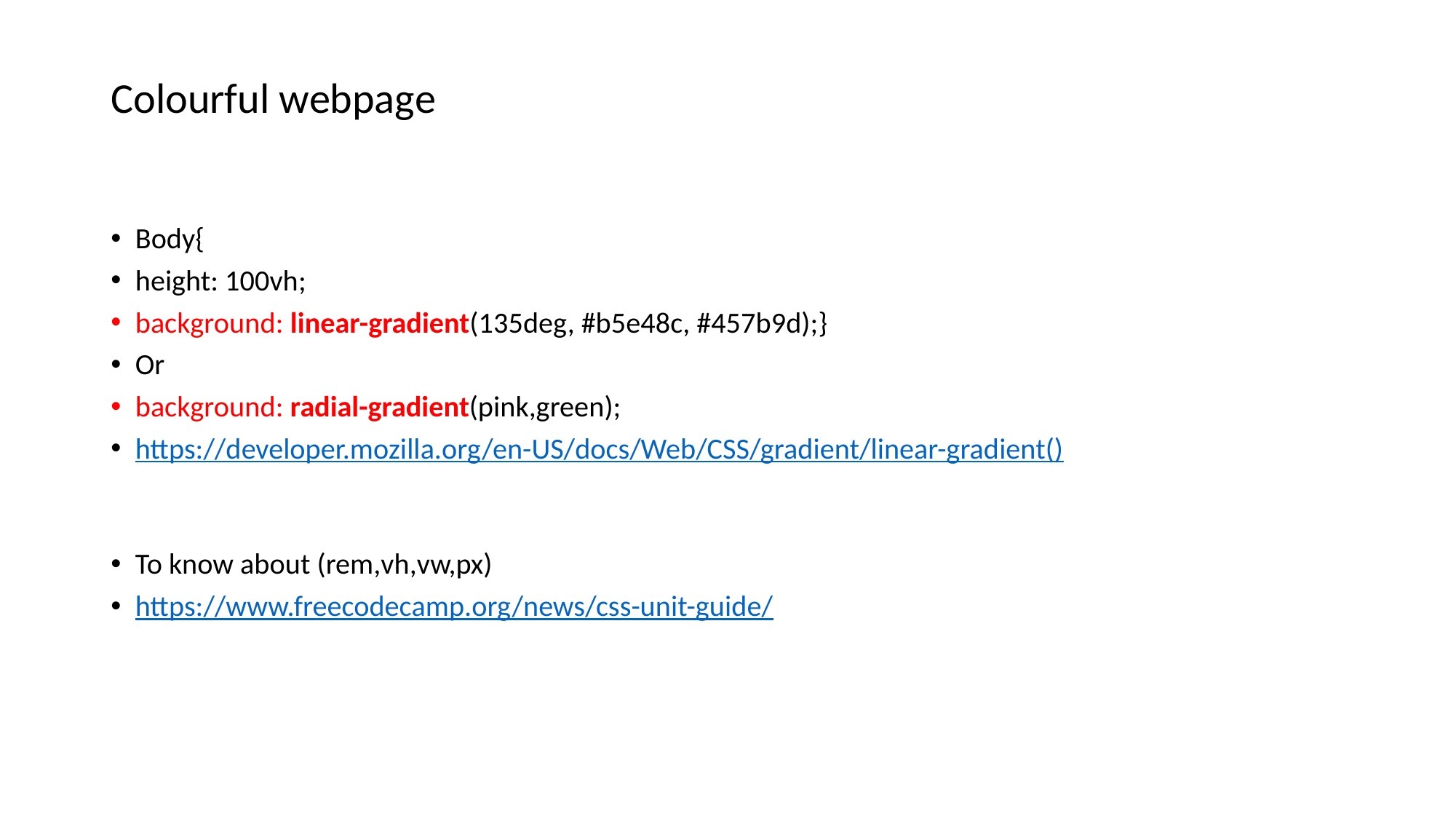

# Colourful webpage
Body{
height: 100vh;
background: linear-gradient(135deg, #b5e48c, #457b9d);}
Or
background: radial-gradient(pink,green);
https://developer.mozilla.org/en-US/docs/Web/CSS/gradient/linear-gradient()

To know about (rem,vh,vw,px)
https://www.freecodecamp.org/news/css-unit-guide/